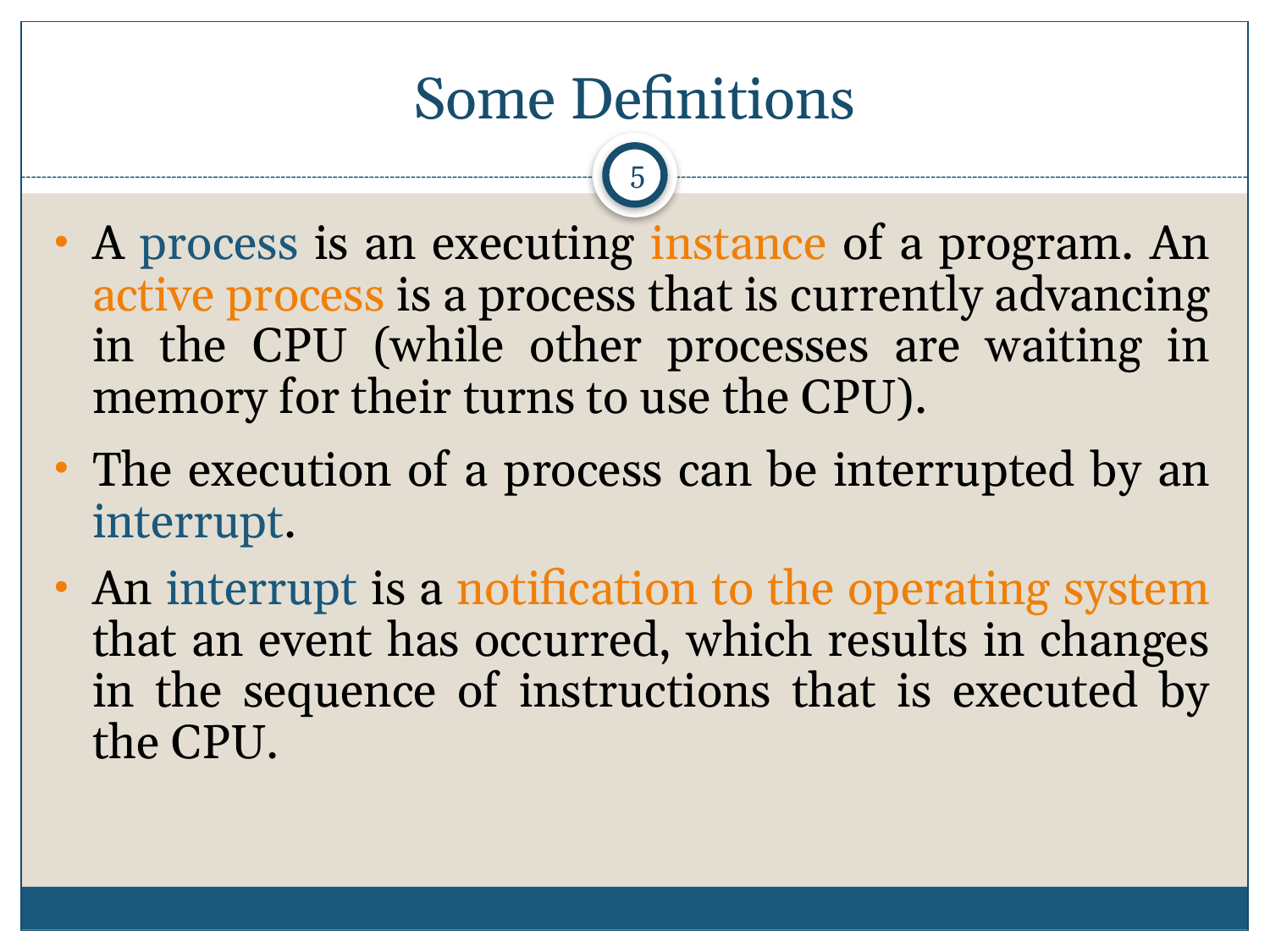

# Some Definitions
5
A process is an executing instance of a program. An active process is a process that is currently advancing in the CPU (while other processes are waiting in memory for their turns to use the CPU).
The execution of a process can be interrupted by an interrupt.
An interrupt is a notification to the operating system that an event has occurred, which results in changes in the sequence of instructions that is executed by the CPU.